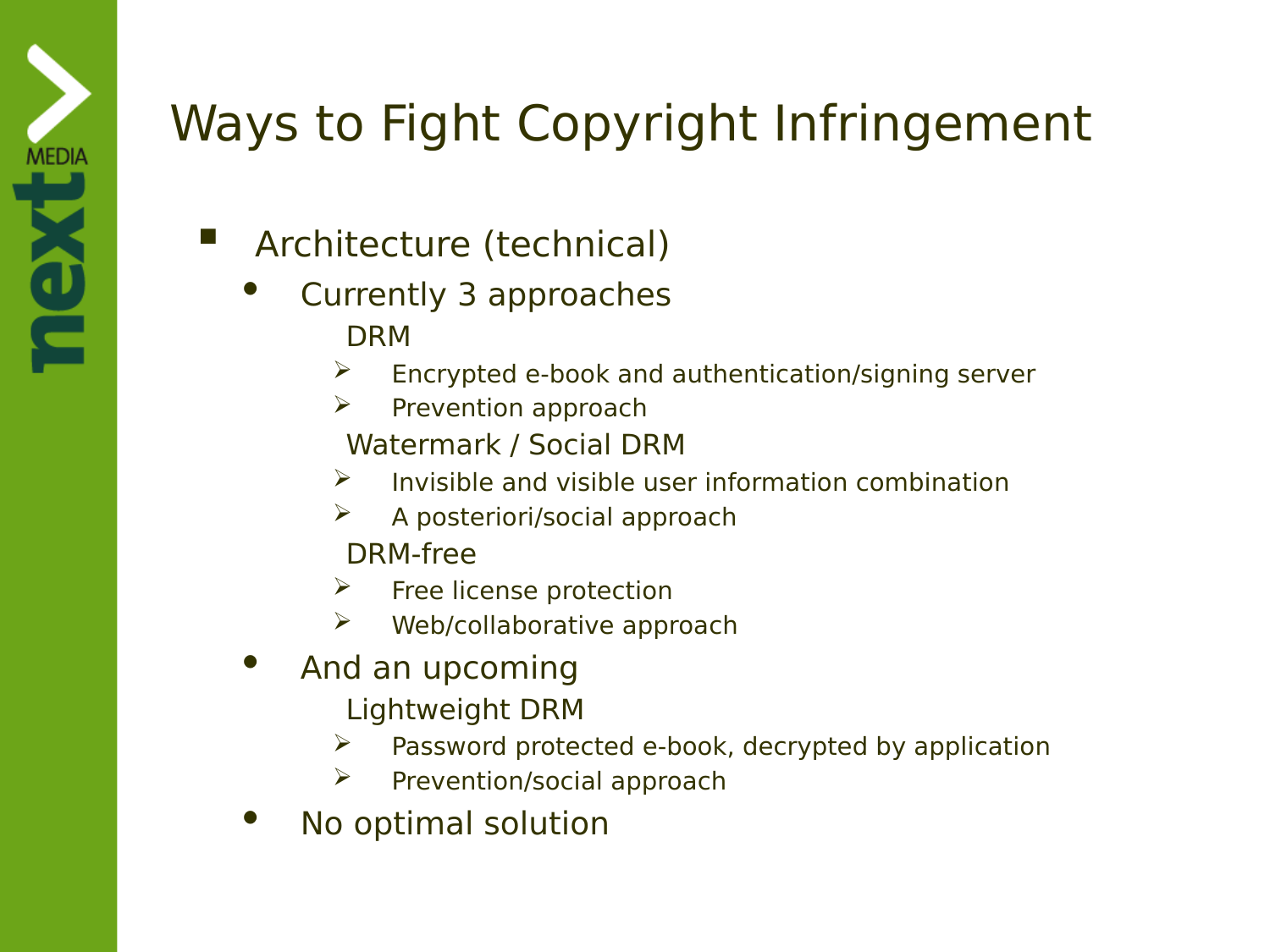

# Ways to Fight Copyright Infringement
Architecture (technical)
Currently 3 approaches
DRM
Encrypted e-book and authentication/signing server
Prevention approach
Watermark / Social DRM
Invisible and visible user information combination
A posteriori/social approach
DRM-free
Free license protection
Web/collaborative approach
And an upcoming
Lightweight DRM
Password protected e-book, decrypted by application
Prevention/social approach
No optimal solution